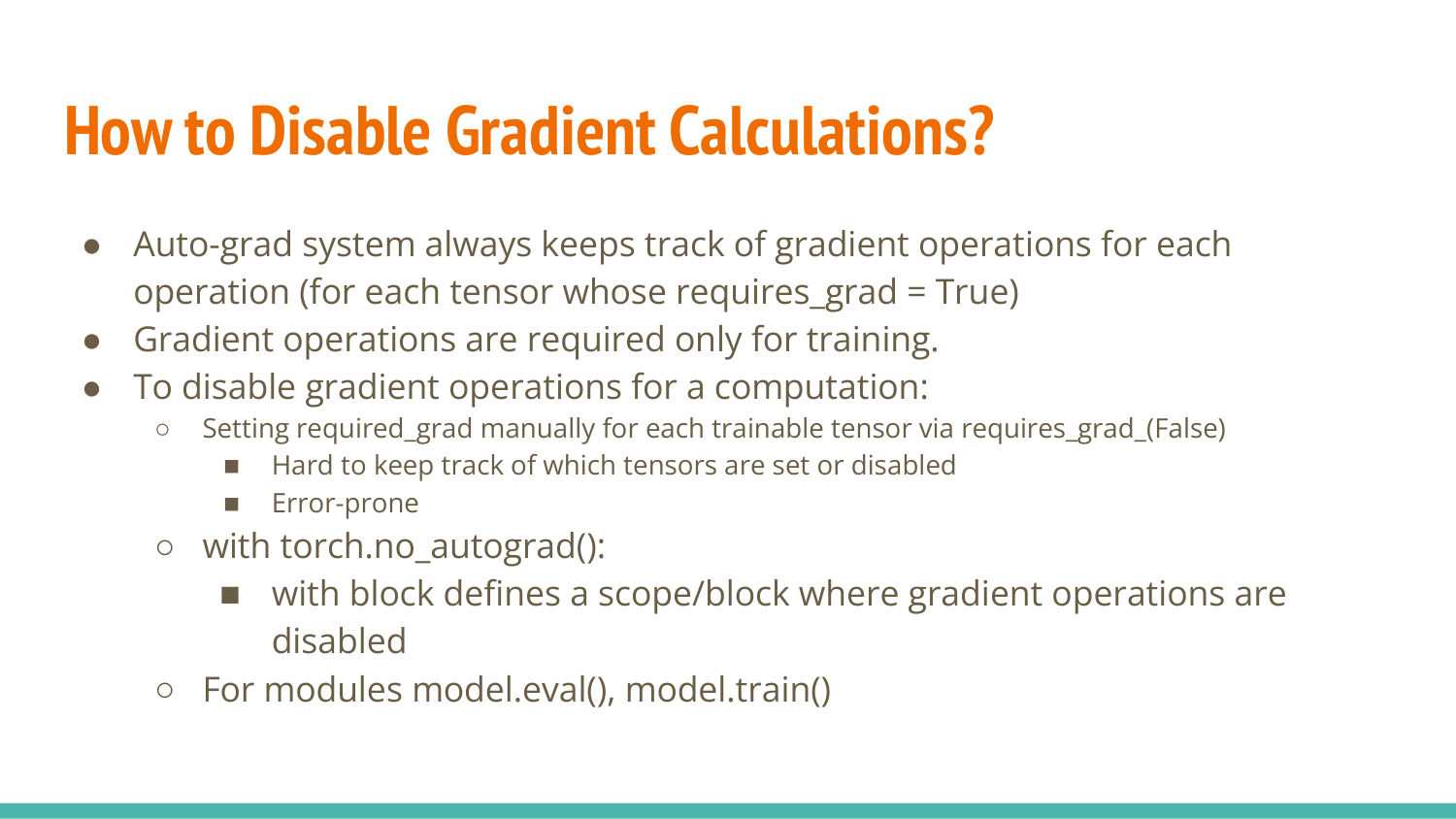

# How to Disable Gradient Calculations?
Auto-grad system always keeps track of gradient operations for each operation (for each tensor whose requires_grad = True)
Gradient operations are required only for training.
To disable gradient operations for a computation:
Setting required_grad manually for each trainable tensor via requires_grad_(False)
Hard to keep track of which tensors are set or disabled
Error-prone
with torch.no_autograd():
with block defines a scope/block where gradient operations are disabled
For modules model.eval(), model.train()